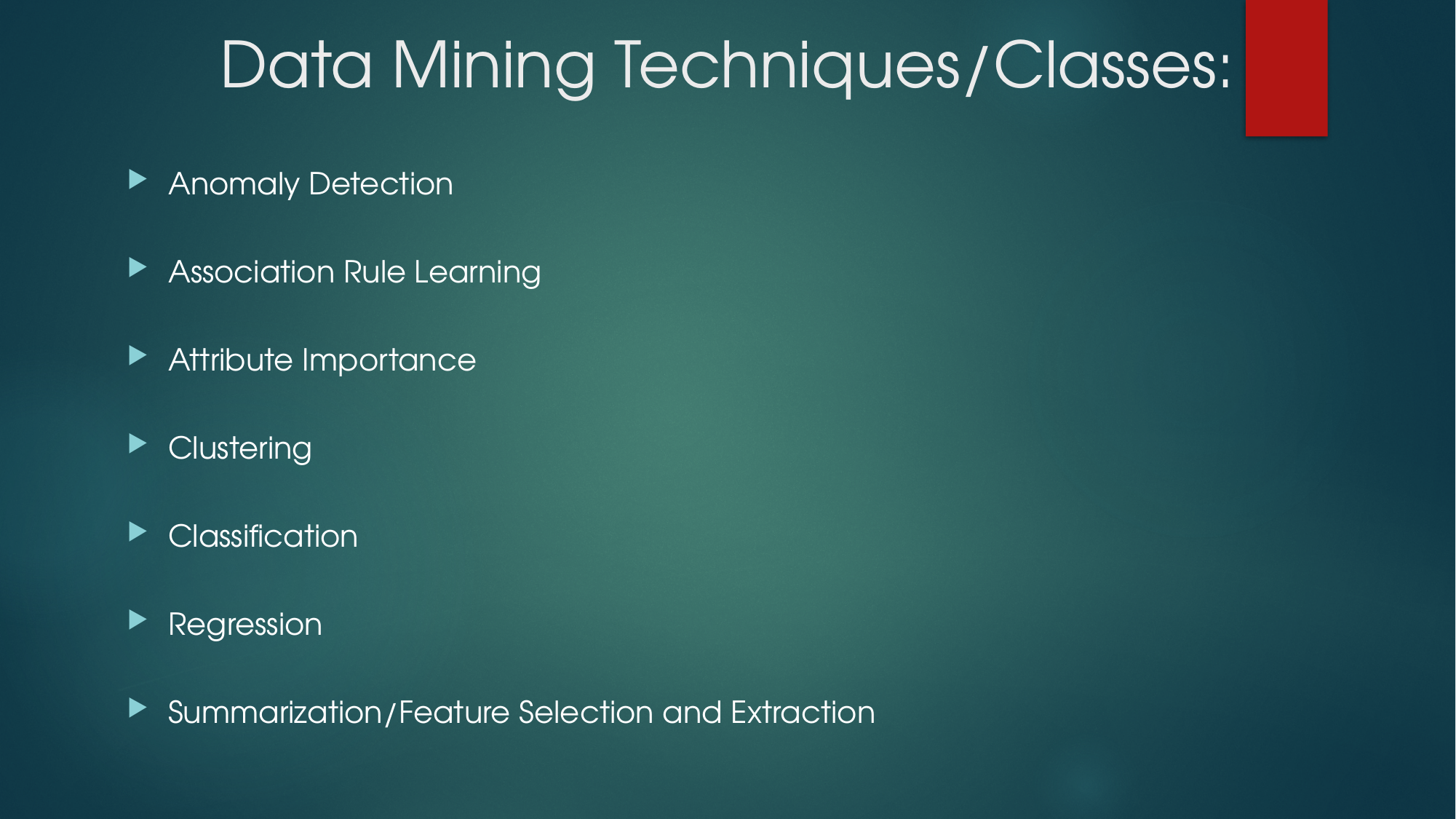

# Data Mining Techniques/Classes:
Anomaly Detection
Association Rule Learning
Attribute Importance
Clustering
Classification
Regression
Summarization/Feature Selection and Extraction